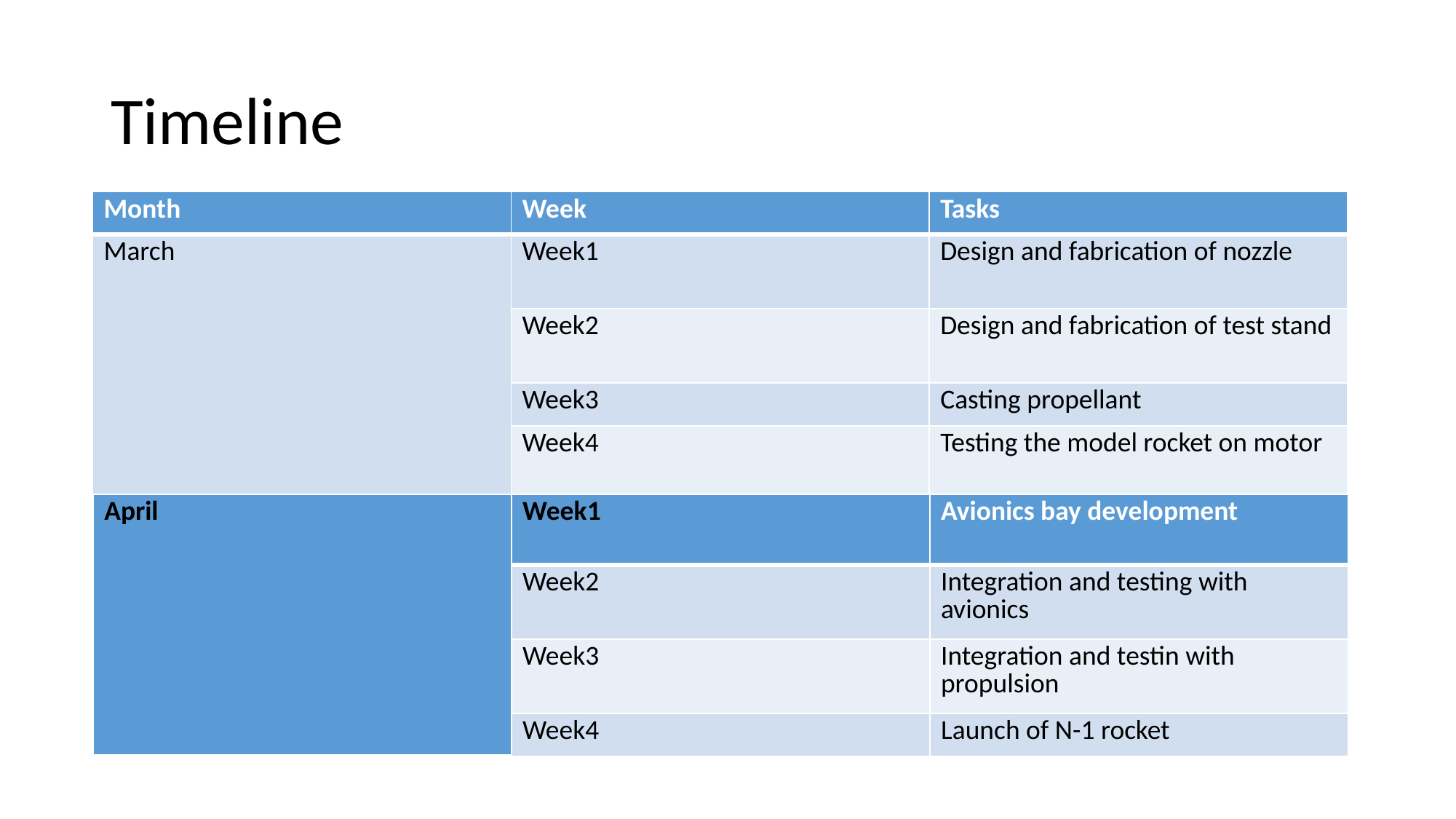

Timeline
| Month | Week | Tasks |
| --- | --- | --- |
| March | Week1 | Design and fabrication of nozzle |
|  | Week2 | Design and fabrication of test stand |
|  | Week3 | Casting propellant |
|  | Week4 | Testing the model rocket on motor |
| April | Week1 | Avionics bay development |
| --- | --- | --- |
|  | Week2 | Integration and testing with avionics |
|  | Week3 | Integration and testin with propulsion |
|  | Week4 | Launch of N-1 rocket |